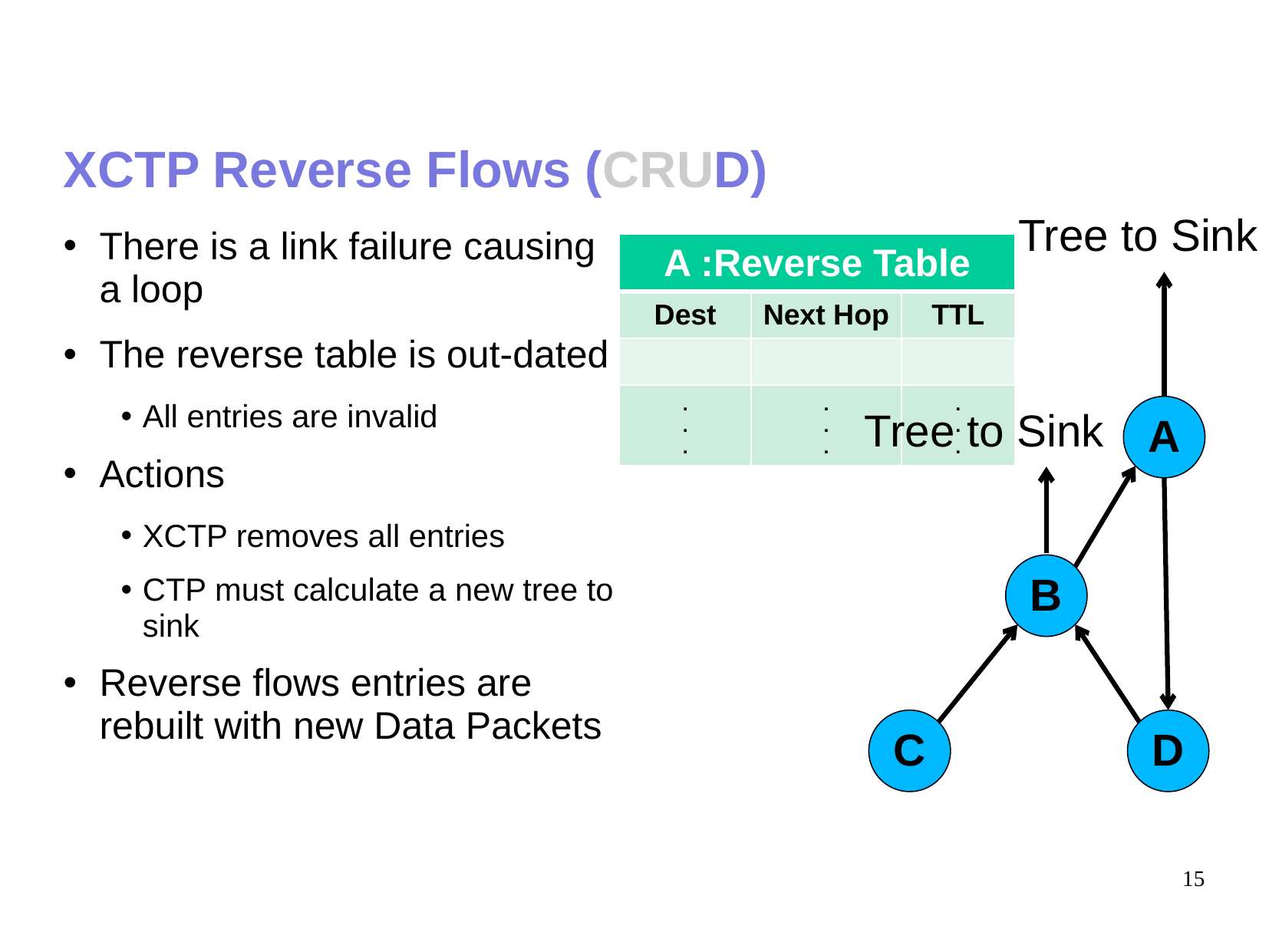

# XCTP Reverse Flows (CRUD)
Tree to Sink
There is a link failure causing a loop
The reverse table is out-dated
All entries are invalid
Actions
XCTP removes all entries
CTP must calculate a new tree to sink
Reverse flows entries are rebuilt with new Data Packets
| A :Reverse Table |  |  |
| --- | --- | --- |
| Dest | Next Hop | TTL |
|  |  |  |
| A :Reverse Table |  |  |
| --- | --- | --- |
| Dest | Next Hop | TTL |
| D | B | 10 |
| . . . | . . . | . . . |
A
Tree to Sink
B
C
D
15